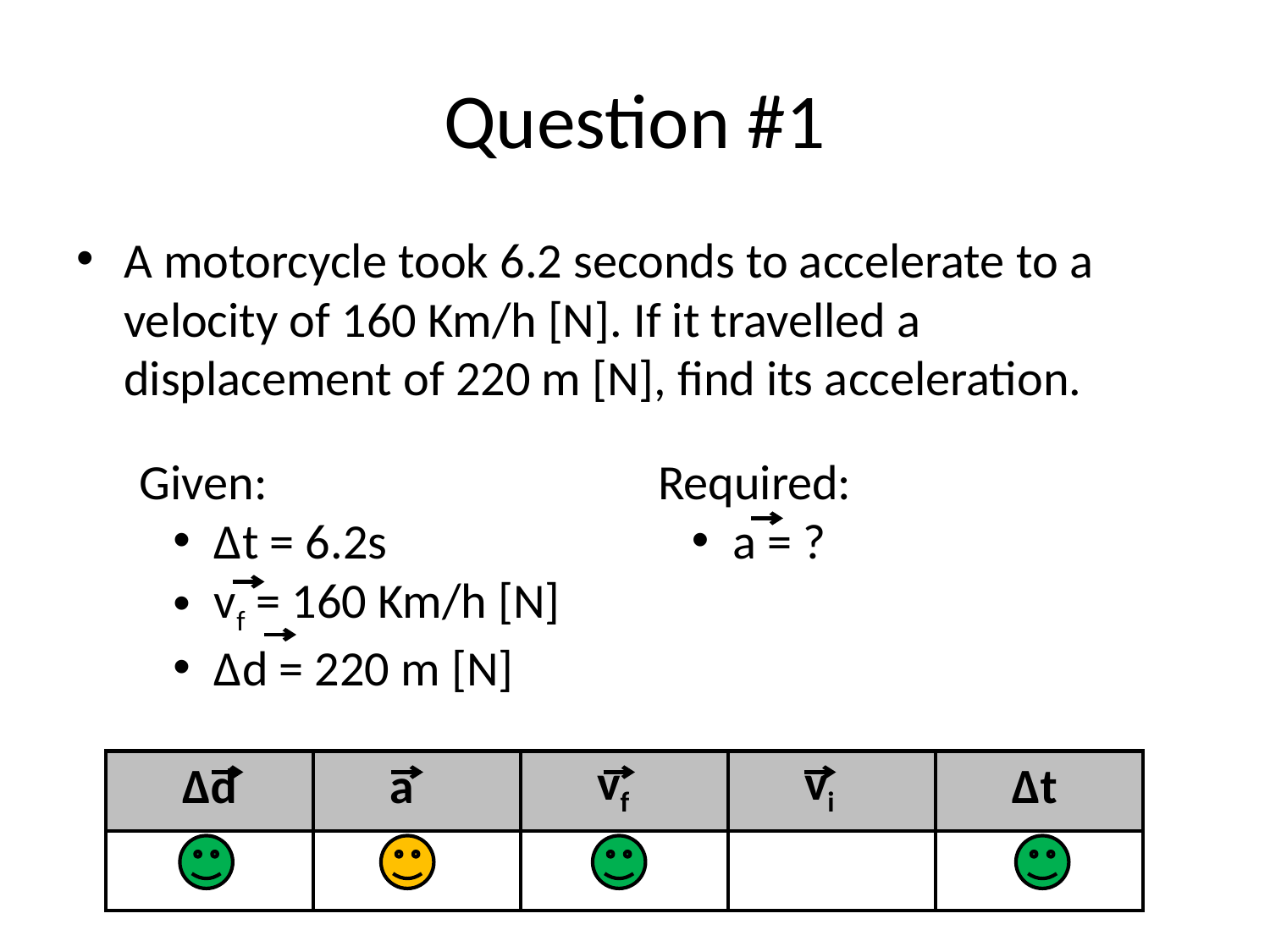

# Question #1
A motorcycle took 6.2 seconds to accelerate to a velocity of 160 Km/h [N]. If it travelled a displacement of 220 m [N], find its acceleration.

Given:
 Δt = 6.2s
 vf = 160 Km/h [N]
 Δd = 220 m [N]

Required:
 a = ?

| Δd | a | vf | vi | Δt |
| --- | --- | --- | --- | --- |
|  |  |  |  |  |